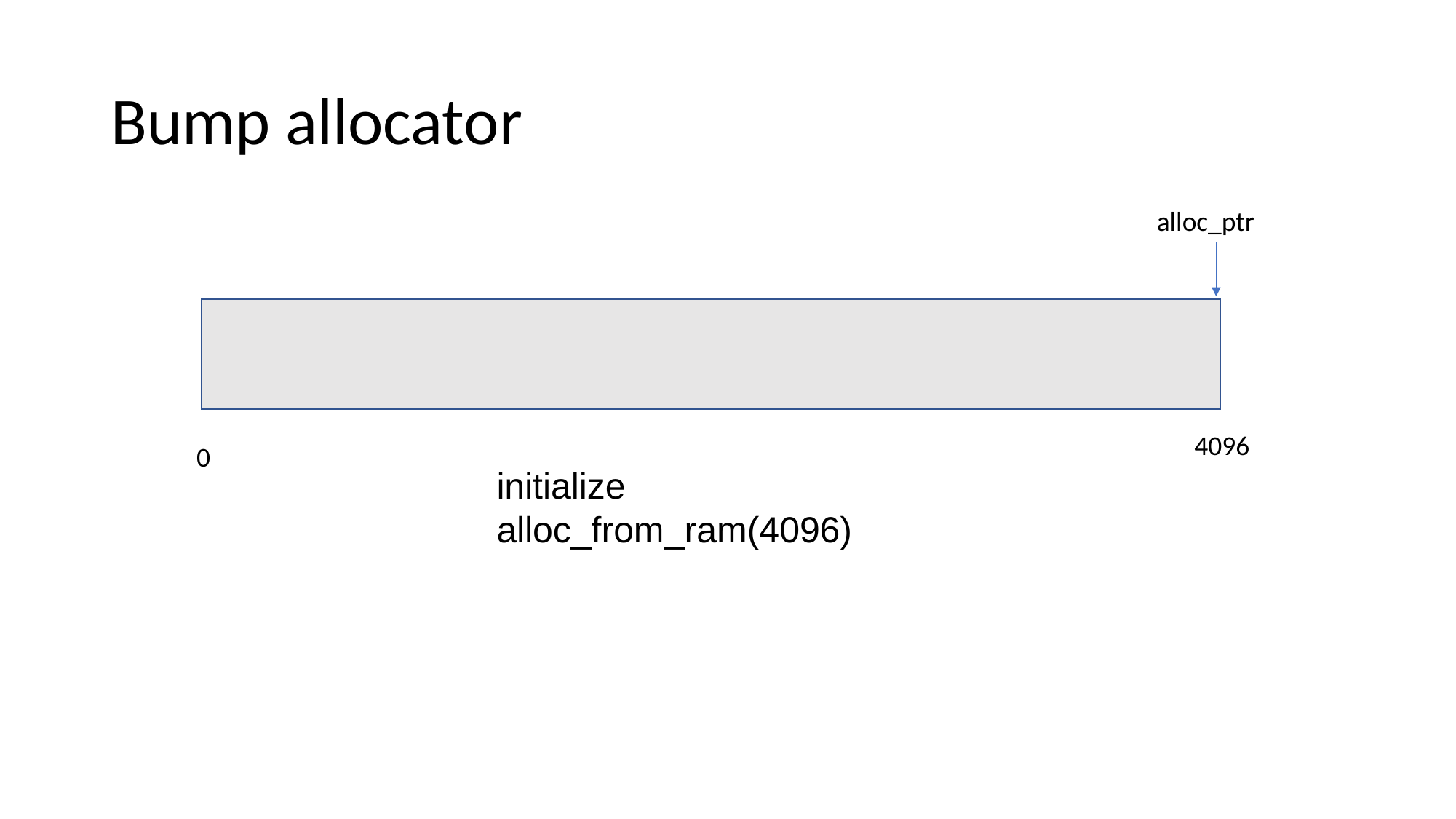

# Bump allocator
alloc_ptr

4096
0
initialize
alloc_from_ram(4096)